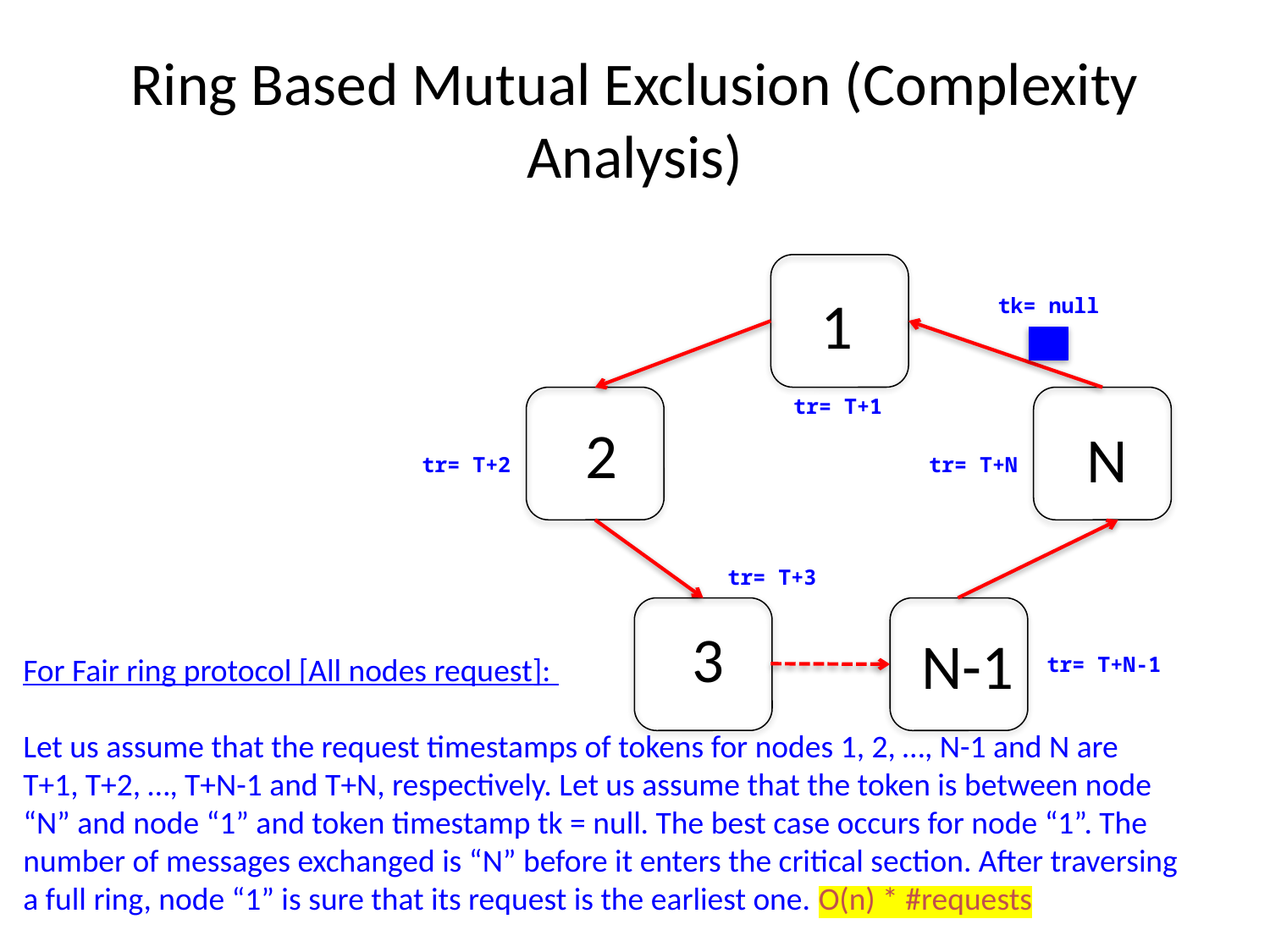

# Ring Based Mutual Exclusion (Complexity Analysis)

1
tk= null

tr= T+1

2
N
tr= T+2
tr= T+N
tr= T+3

3
N-1
For Fair ring protocol [All nodes request]:

Let us assume that the request timestamps of tokens for nodes 1, 2, …, N-1 and N are T+1, T+2, …, T+N-1 and T+N, respectively. Let us assume that the token is between node “N” and node “1” and token timestamp tk = null. The best case occurs for node “1”. The number of messages exchanged is “N” before it enters the critical section. After traversing a full ring, node “1” is sure that its request is the earliest one. O(n) * #requests
tr= T+N-1